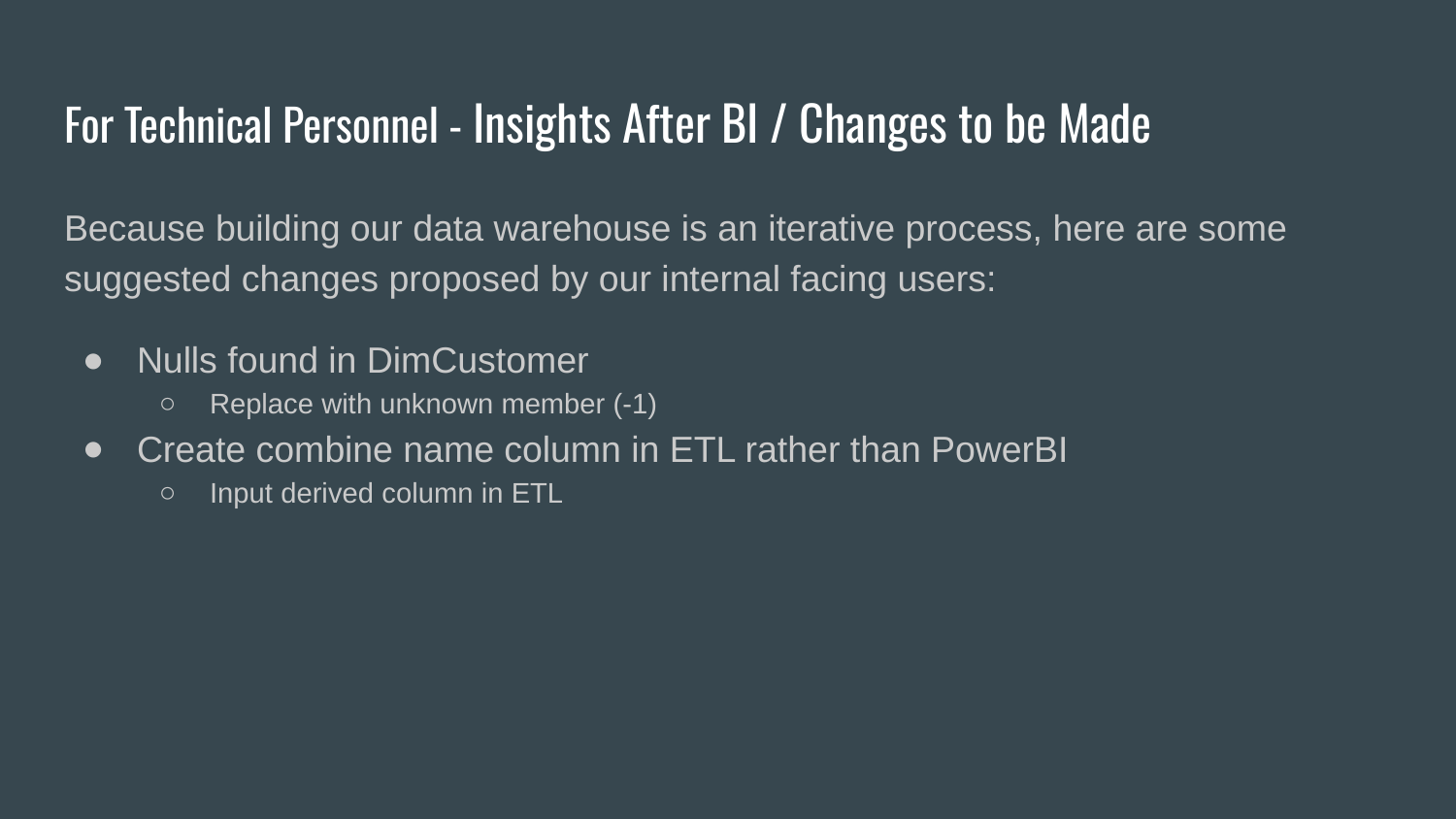

# For Technical Personnel - Insights After BI / Changes to be Made

Because building our data warehouse is an iterative process, here are some suggested changes proposed by our internal facing users:
Nulls found in DimCustomer
Replace with unknown member (-1)
Create combine name column in ETL rather than PowerBI
Input derived column in ETL